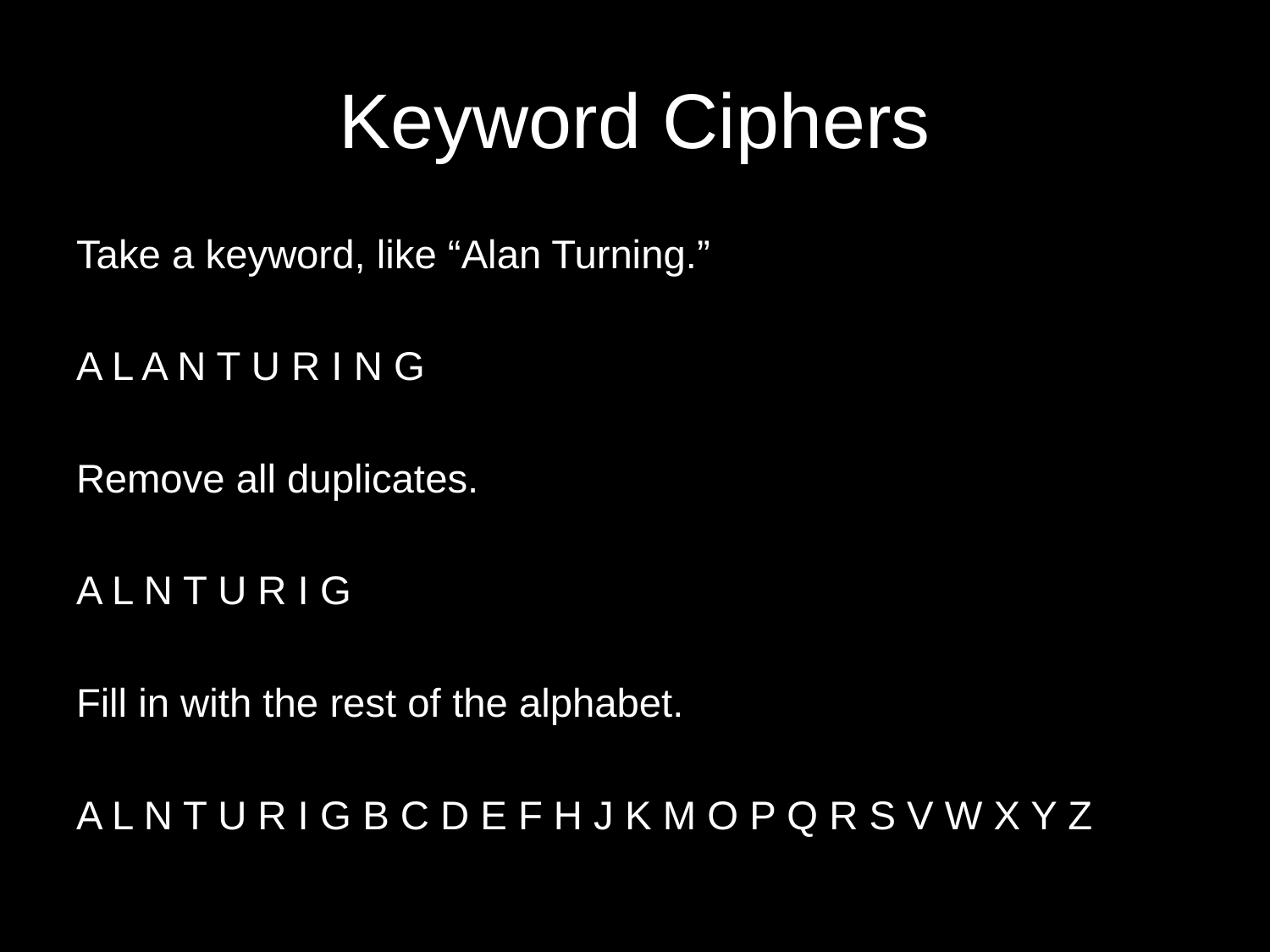

# Keyword Ciphers
Take a keyword, like “Alan Turning.”

A L A N T U R I N G

Remove all duplicates.

A L N T U R I G

Fill in with the rest of the alphabet.

A L N T U R I G B C D E F H J K M O P Q R S V W X Y Z